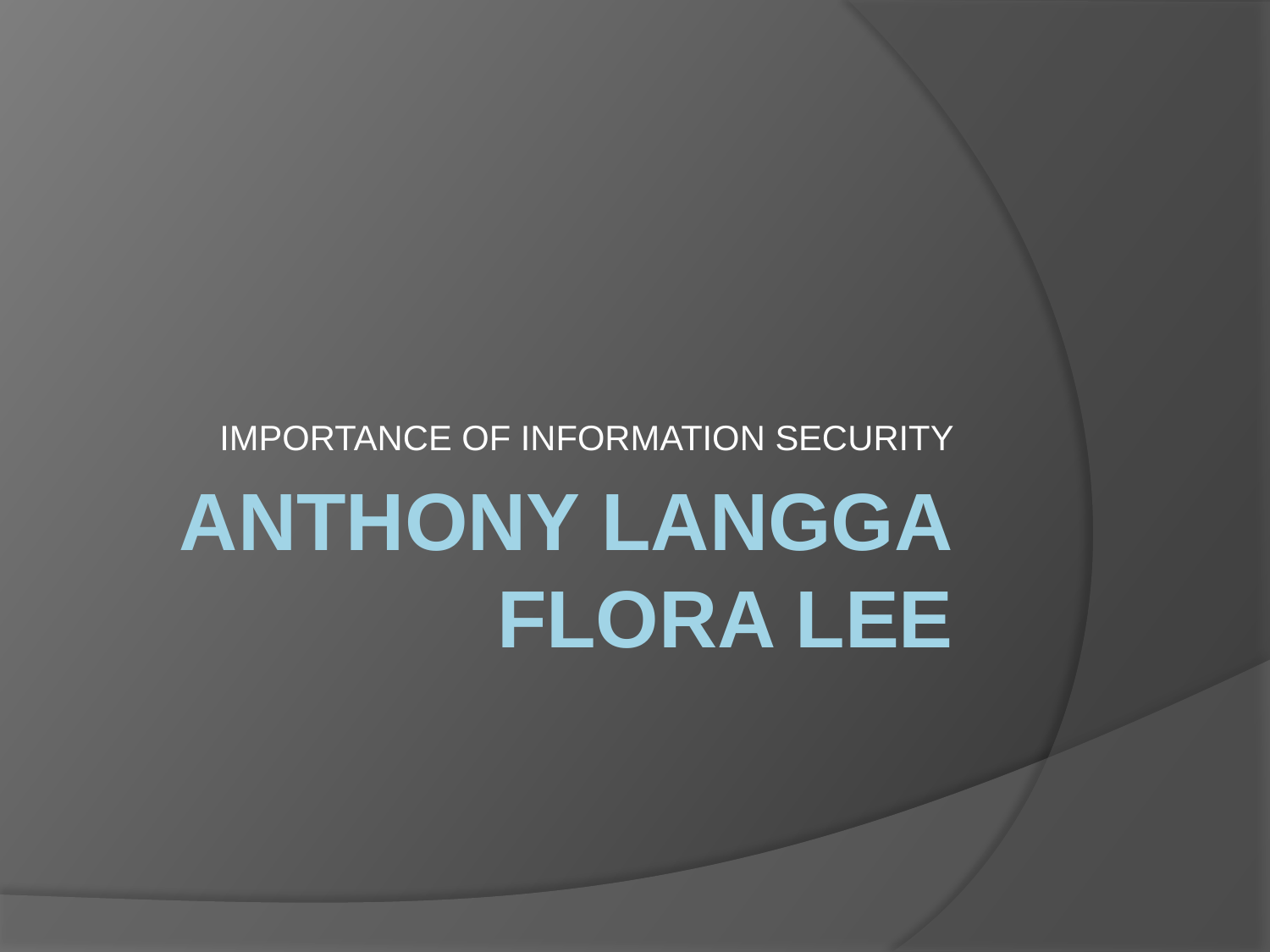

IMPORTANCE OF INFORMATION SECURITY
# ANTHONY LANGGA FLORA LEE